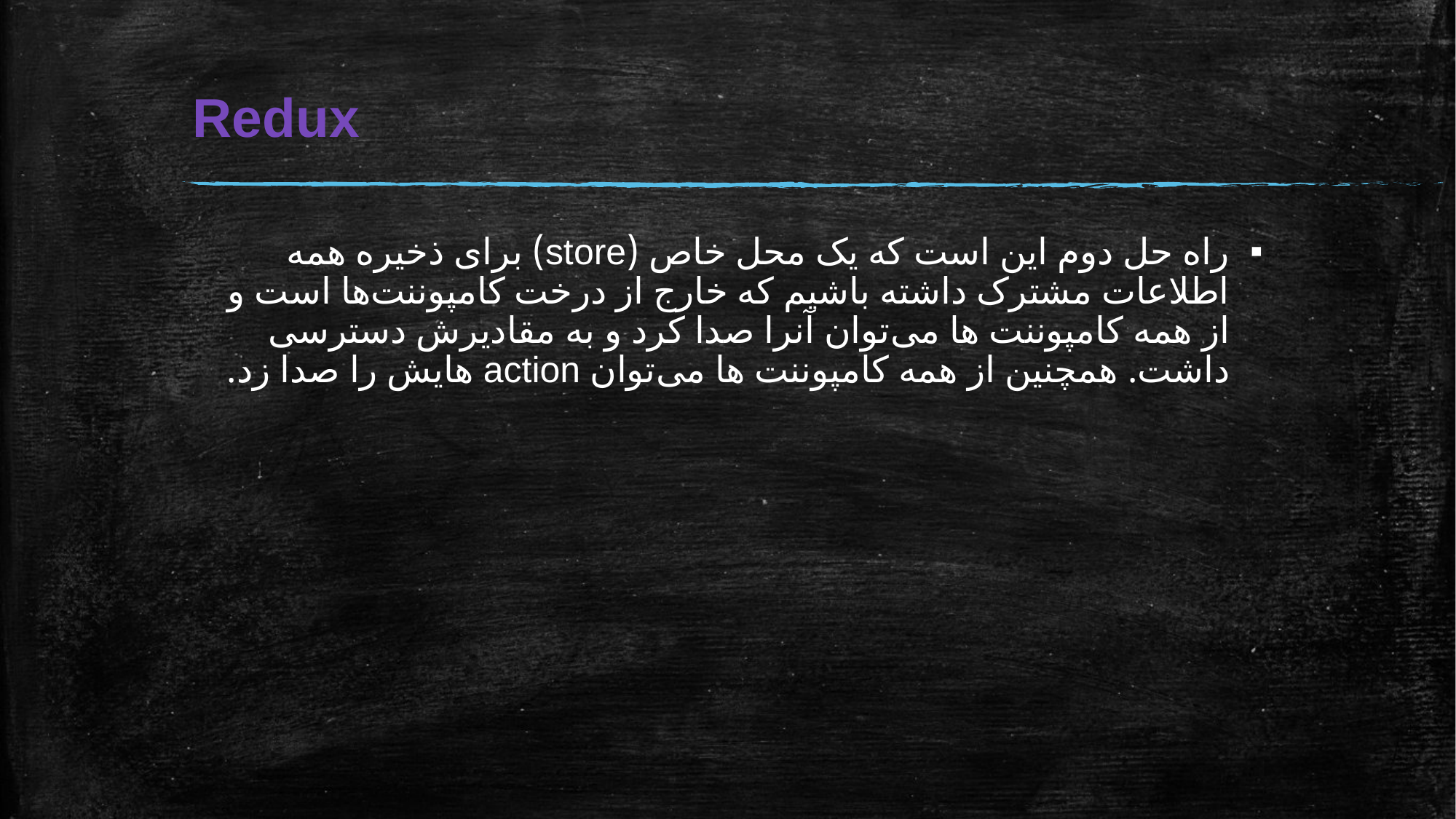

# Redux
راه حل دوم این است که یک محل خاص (store) برای ذخیره همه اطلاعات مشترک داشته باشیم که خارج از درخت کامپوننت‌ها است و از همه کامپوننت ها می‌توان آنرا صدا کرد و به مقادیرش دسترسی داشت. همچنین از همه کامپوننت ها می‌توان action هایش را صدا زد.